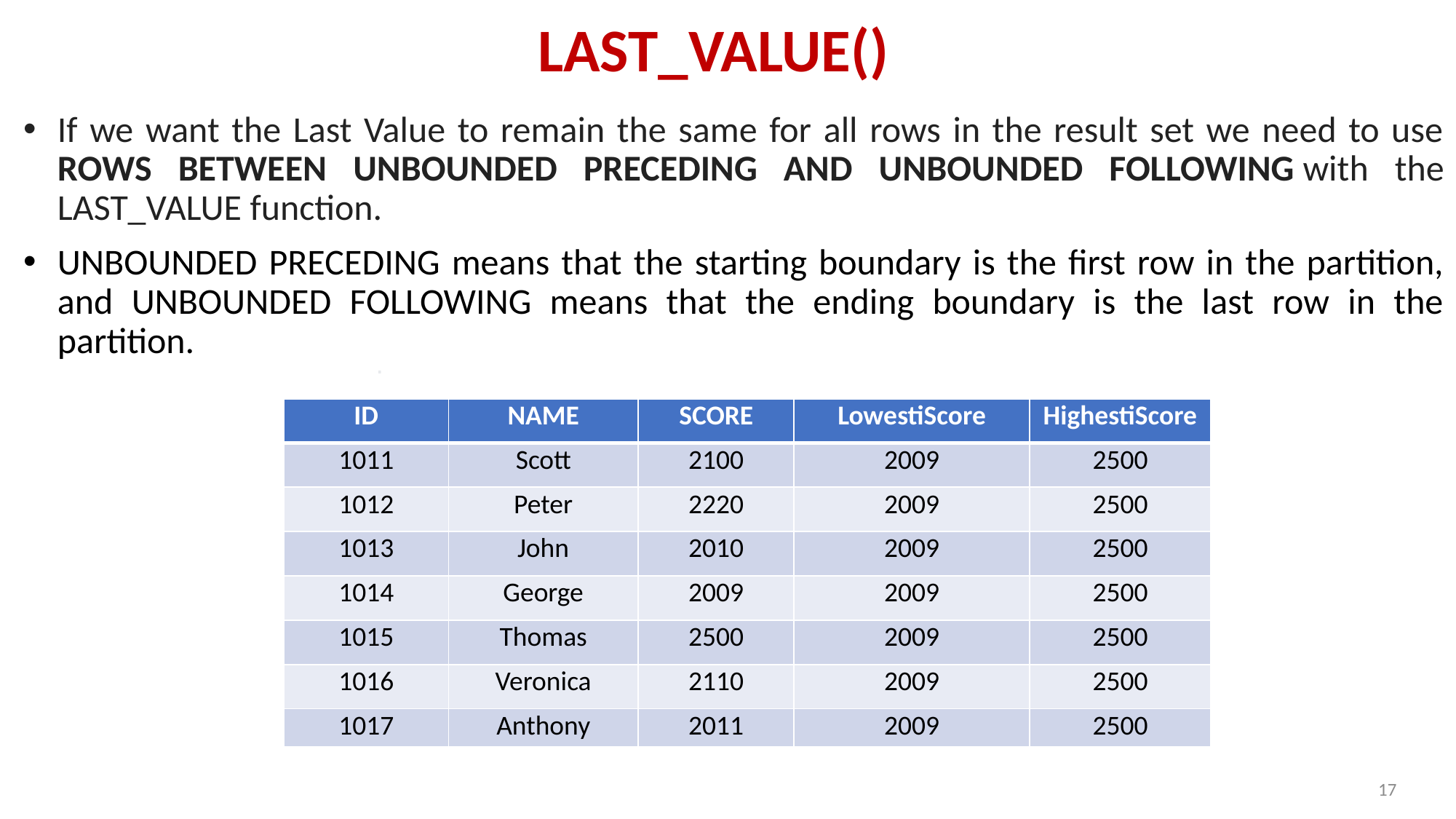

# LAST_VALUE()
If we want the Last Value to remain the same for all rows in the result set we need to use ROWS BETWEEN UNBOUNDED PRECEDING AND UNBOUNDED FOLLOWING with the LAST_VALUE function.
UNBOUNDED PRECEDING means that the starting boundary is the first row in the partition, and UNBOUNDED FOLLOWING means that the ending boundary is the last row in the partition.

.
| ID | NAME | SCORE | LowestiScore | HighestiScore |
| --- | --- | --- | --- | --- |
| 1011 | Scott | 2100 | 2009 | 2500 |
| 1012 | Peter | 2220 | 2009 | 2500 |
| 1013 | John | 2010 | 2009 | 2500 |
| 1014 | George | 2009 | 2009 | 2500 |
| 1015 | Thomas | 2500 | 2009 | 2500 |
| 1016 | Veronica | 2110 | 2009 | 2500 |
| 1017 | Anthony | 2011 | 2009 | 2500 |
17